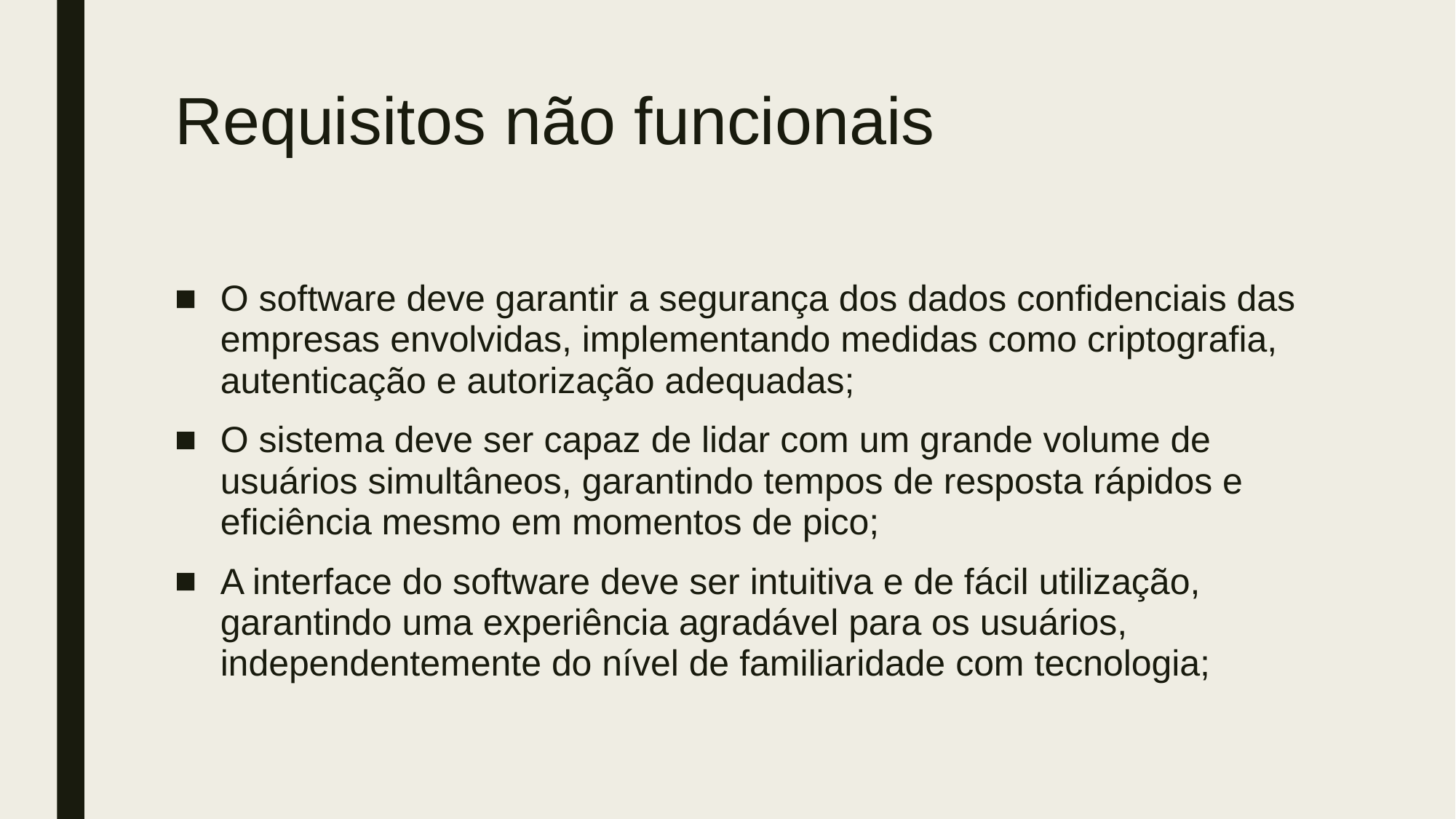

# Requisitos não funcionais
O software deve garantir a segurança dos dados confidenciais das empresas envolvidas, implementando medidas como criptografia, autenticação e autorização adequadas;
O sistema deve ser capaz de lidar com um grande volume de usuários simultâneos, garantindo tempos de resposta rápidos e eficiência mesmo em momentos de pico;
A interface do software deve ser intuitiva e de fácil utilização, garantindo uma experiência agradável para os usuários, independentemente do nível de familiaridade com tecnologia;